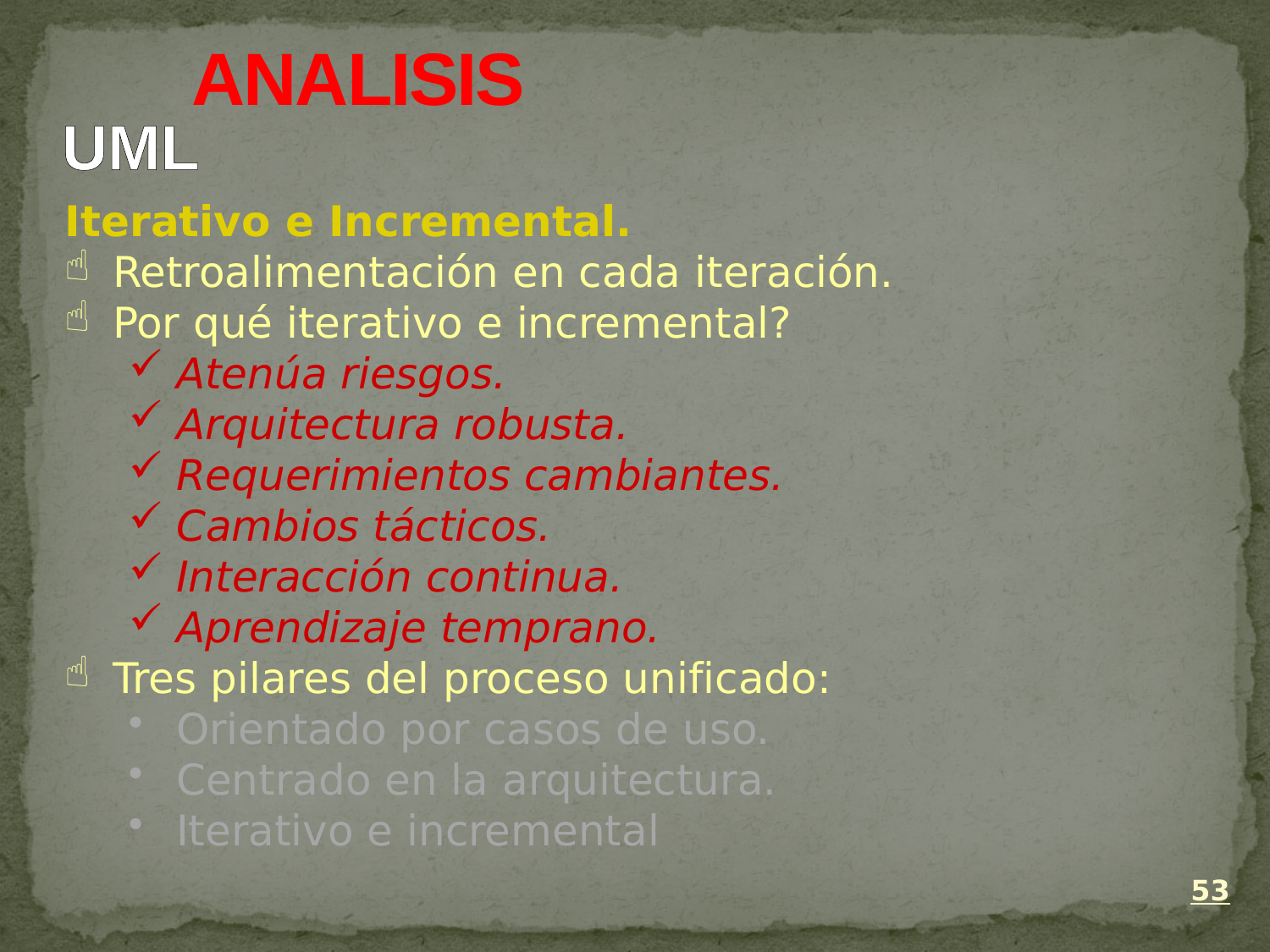

ANALISIS
UML
Iterativo e Incremental.
Retroalimentación en cada iteración.
Por qué iterativo e incremental?
Atenúa riesgos.
Arquitectura robusta.
Requerimientos cambiantes.
Cambios tácticos.
Interacción continua.
Aprendizaje temprano.
Tres pilares del proceso unificado:
Orientado por casos de uso.
Centrado en la arquitectura.
Iterativo e incremental

53